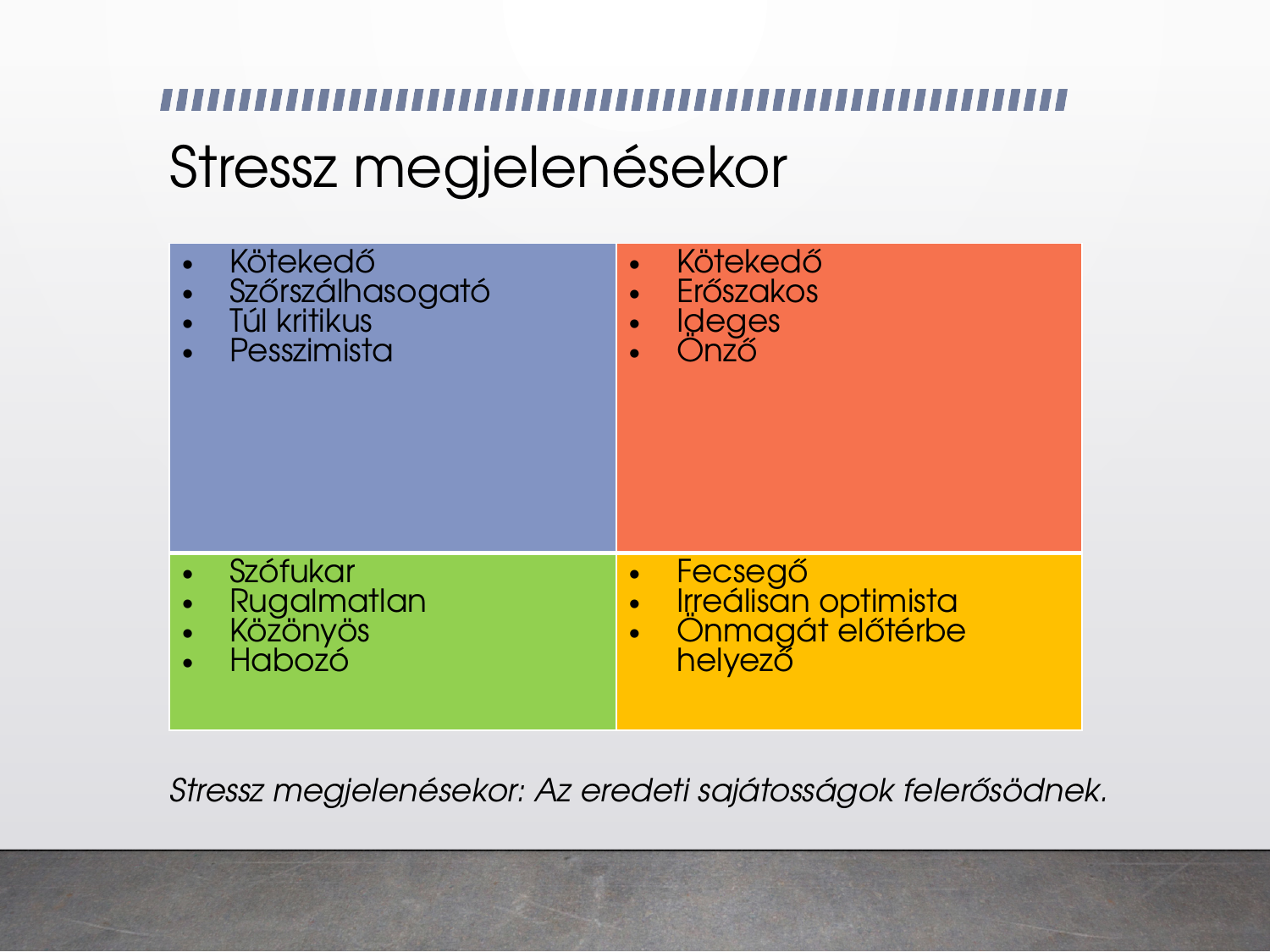

# Stressz megjelenésekor
| Kötekedő Szőrszálhasogató Túl kritikus Pesszimista | Kötekedő Erőszakos Ideges Önző |
| --- | --- |
| Szófukar Rugalmatlan Közönyös Habozó | Fecsegő Irreálisan optimista Önmagát előtérbe helyező |
Stressz megjelenésekor: Az eredeti sajátosságok felerősödnek.